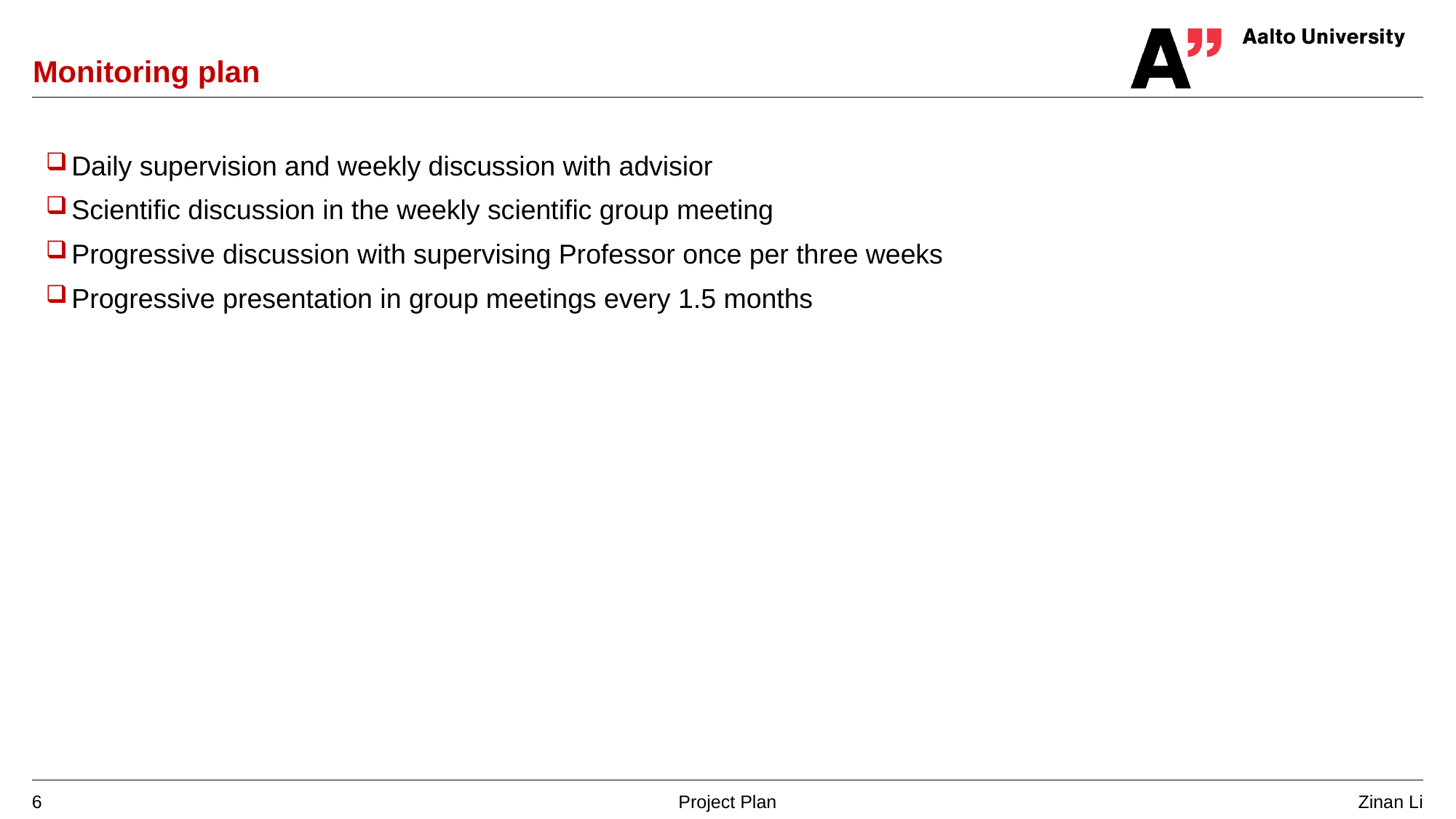

# Monitoring plan
Daily supervision and weekly discussion with advisior
Scientific discussion in the weekly scientific group meeting
Progressive discussion with supervising Professor once per three weeks
Progressive presentation in group meetings every 1.5 months